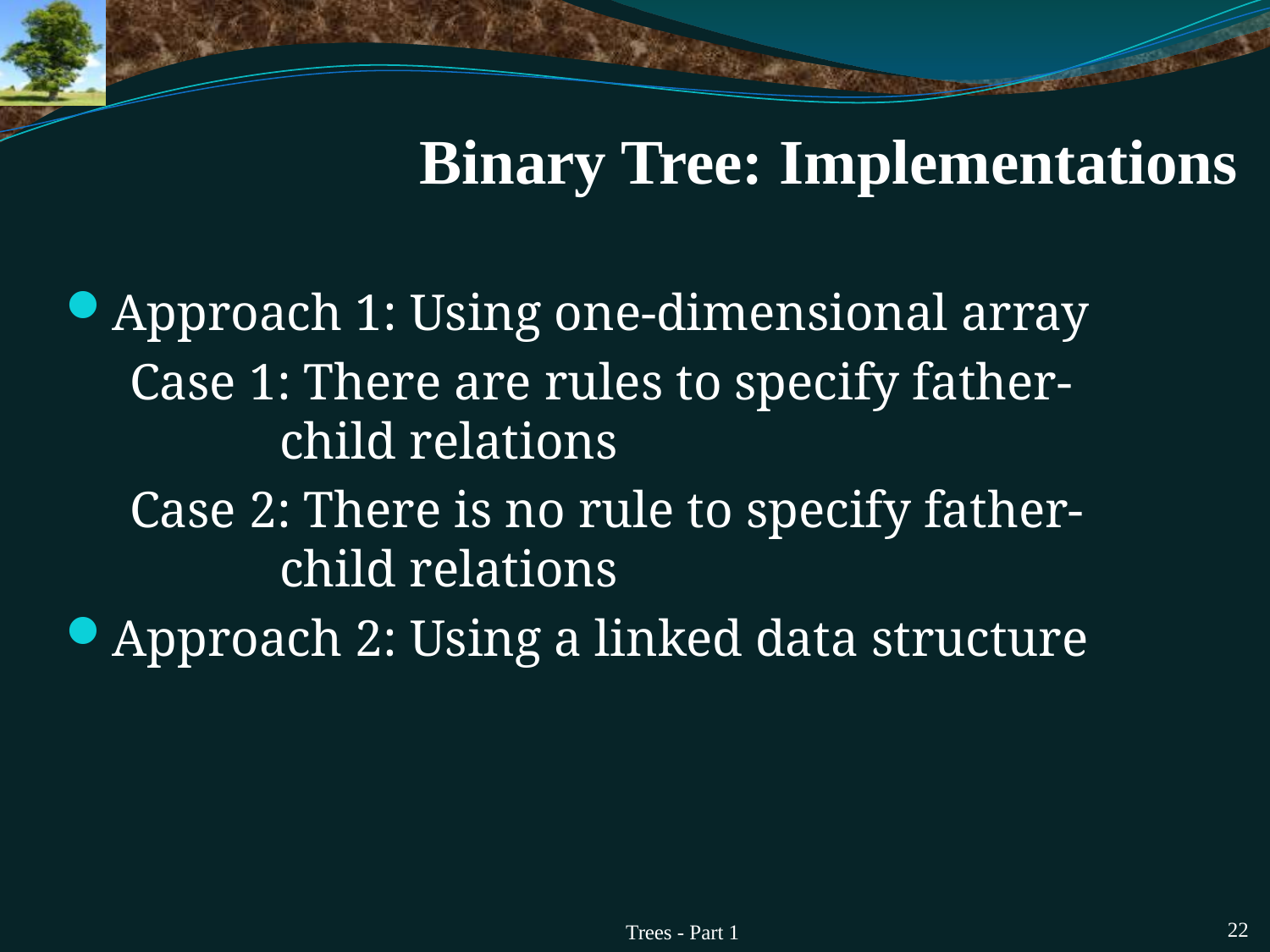

# Binary Tree: Implementations
Approach 1: Using one-dimensional array
Case 1: There are rules to specify father-child relations
Case 2: There is no rule to specify father-child relations
Approach 2: Using a linked data structure
Trees - Part 1
22